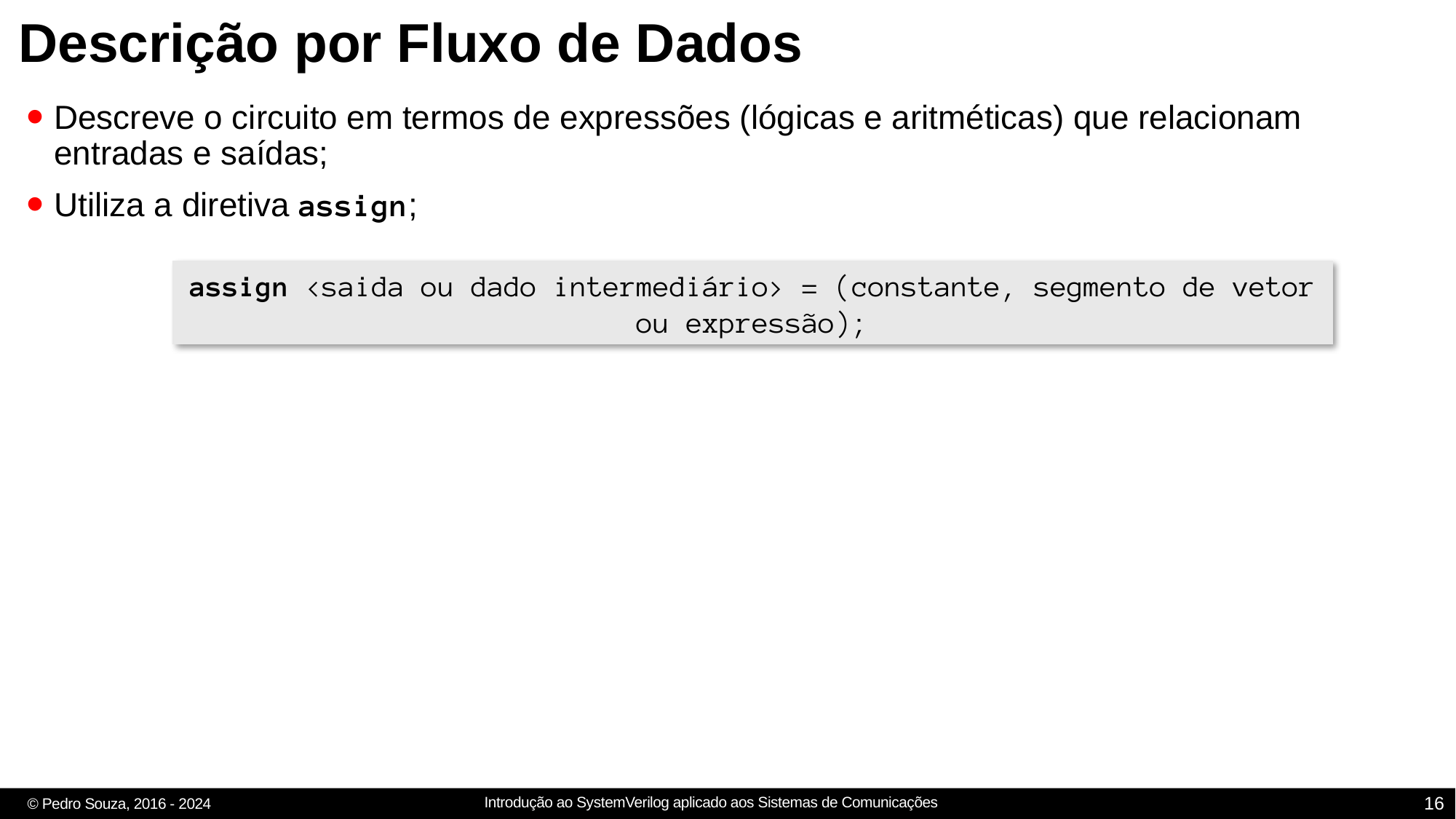

# Descrição por Fluxo de Dados
Descreve o circuito em termos de expressões (lógicas e aritméticas) que relacionam entradas e saídas;
Utiliza a diretiva assign;

assign <saida ou dado intermediário> = (constante, segmento de vetor ou expressão);
16